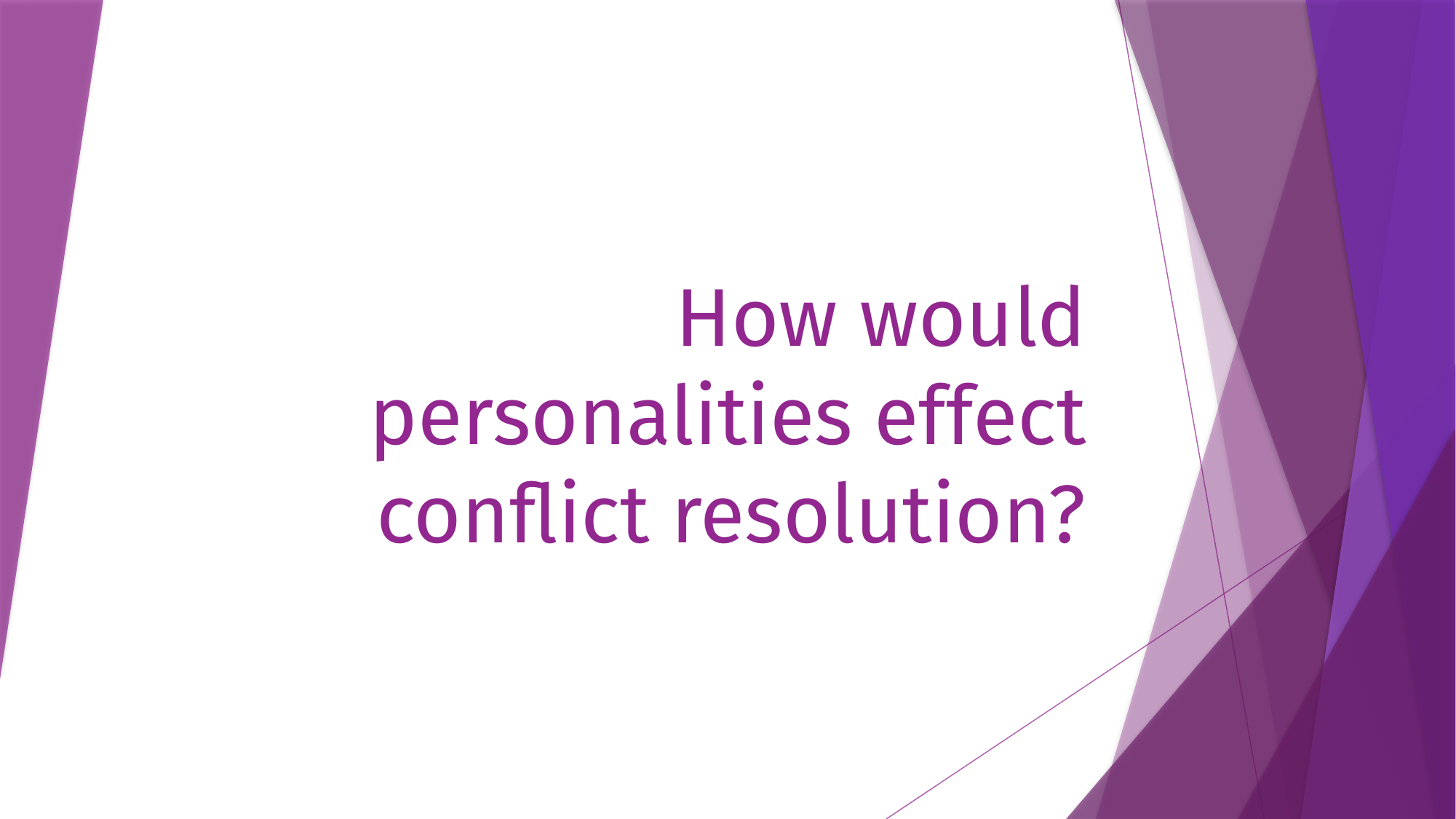

# How would personalities effect conflict resolution?